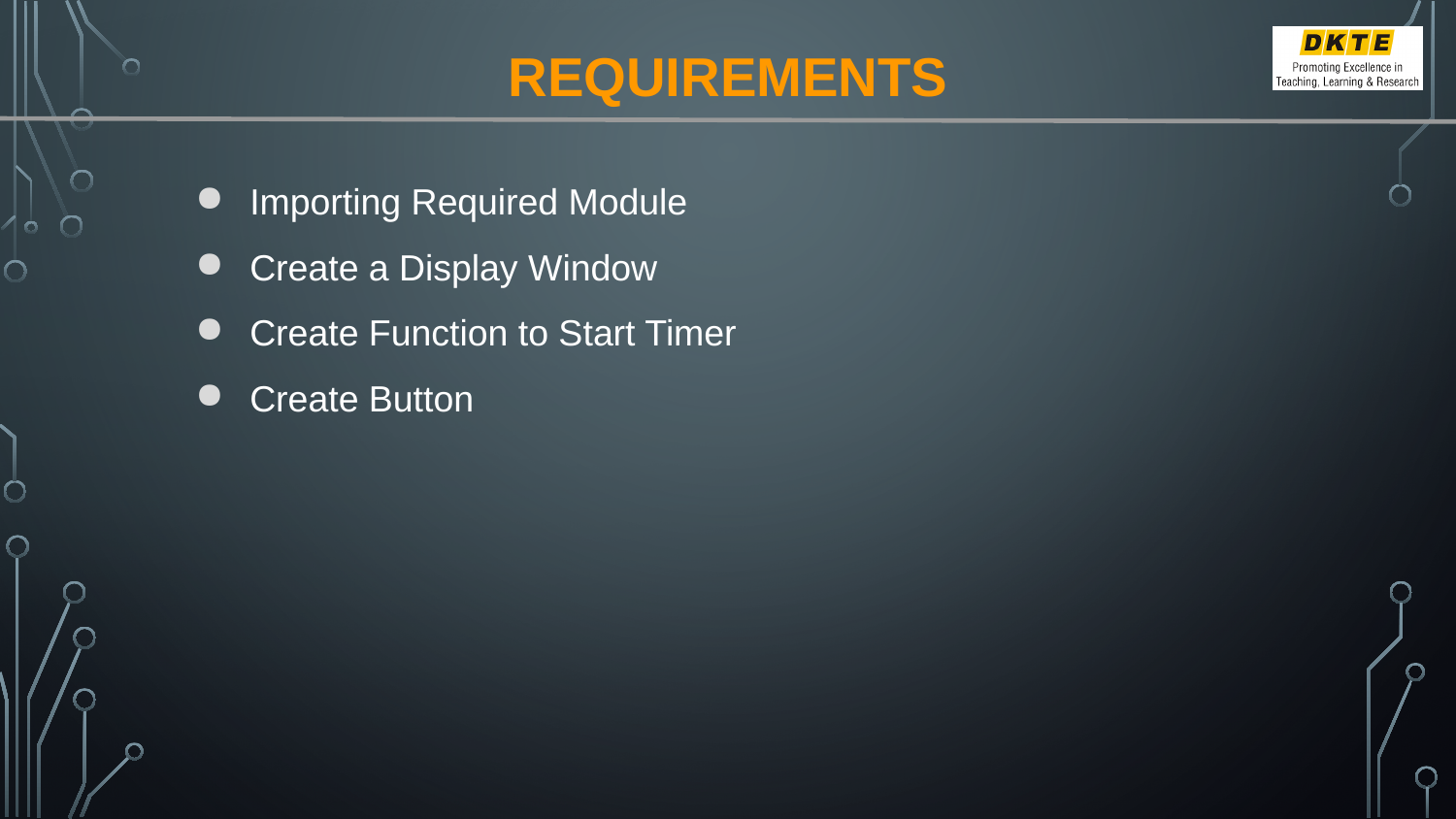

# Requirements
Importing Required Module
Create a Display Window
Create Function to Start Timer
Create Button
4